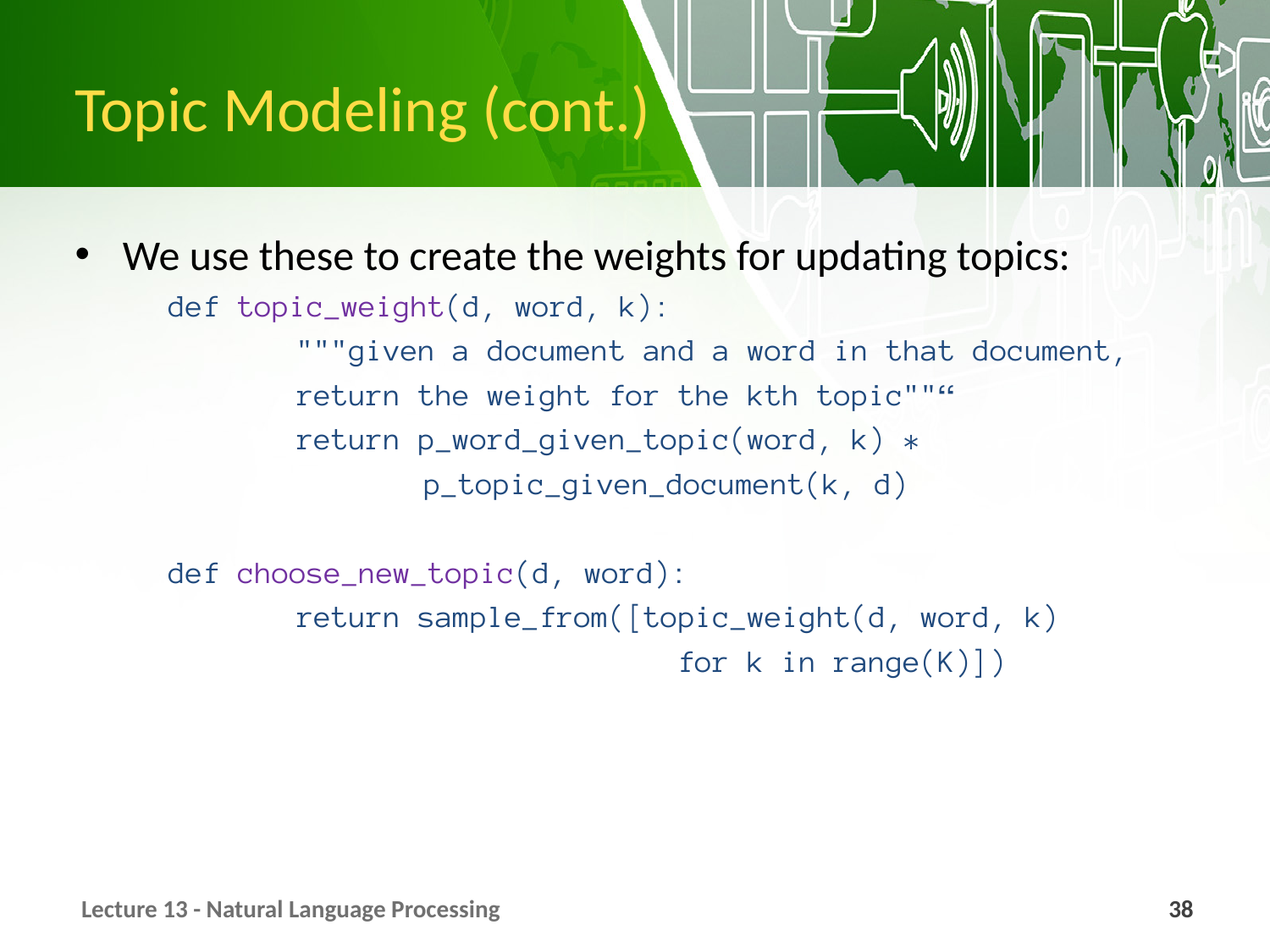

# Topic Modeling (cont.)
We use these to create the weights for updating topics:
def topic_weight(d, word, k):
		"""given a document and a word in that document,
		return the weight for the kth topic""“
		return p_word_given_topic(word, k) *
			p_topic_given_document(k, d)

def choose_new_topic(d, word):
		return sample_from([topic_weight(d, word, k)
					for k in range(K)])
Lecture 13 - Natural Language Processing
38